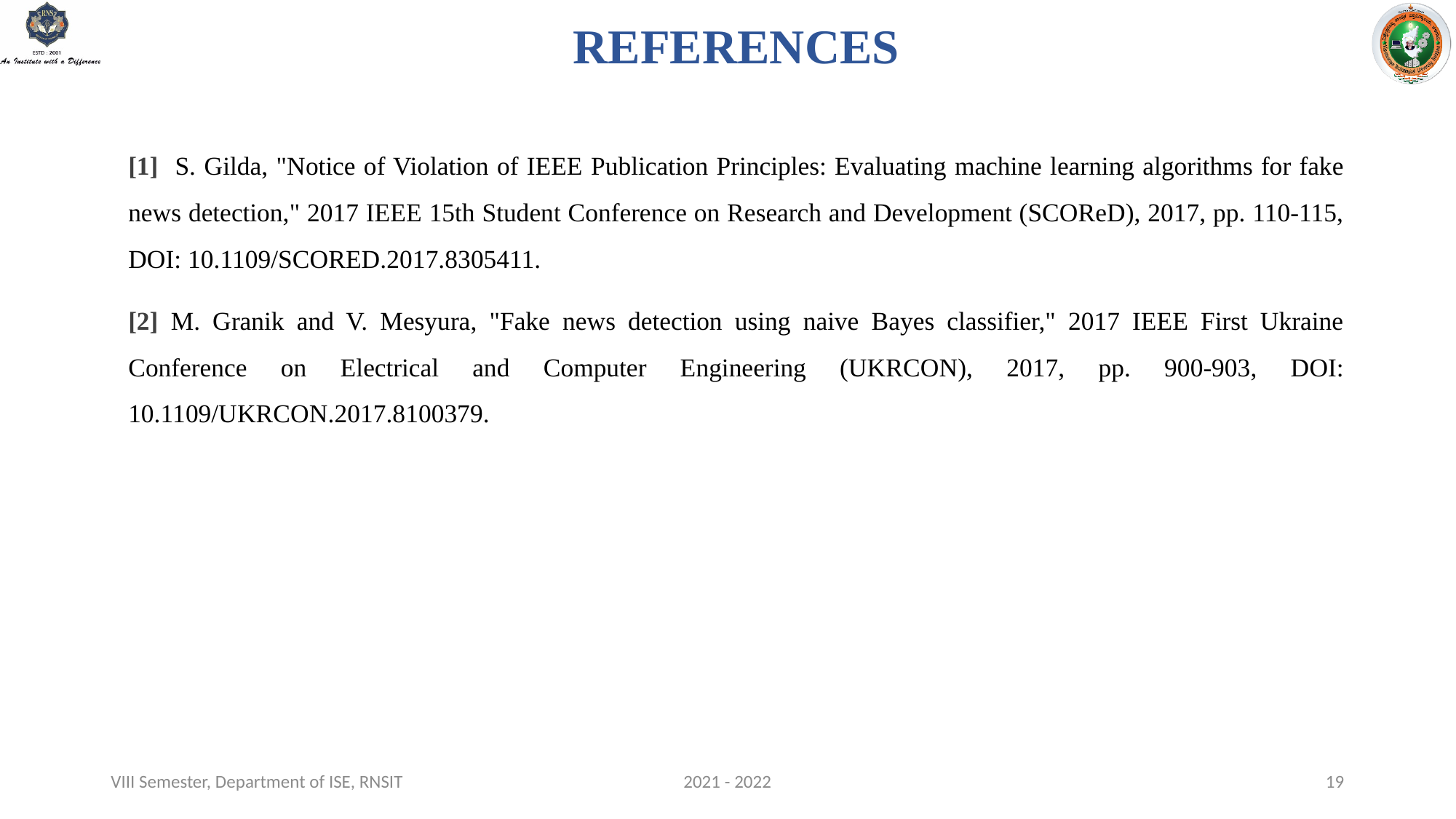

REFERENCES

[1]  S. Gilda, "Notice of Violation of IEEE Publication Principles: Evaluating machine learning algorithms for fake news detection," 2017 IEEE 15th Student Conference on Research and Development (SCOReD), 2017, pp. 110-115, DOI: 10.1109/SCORED.2017.8305411.
[2] M. Granik and V. Mesyura, "Fake news detection using naive Bayes classifier," 2017 IEEE First Ukraine Conference on Electrical and Computer Engineering (UKRCON), 2017, pp. 900-903, DOI: 10.1109/UKRCON.2017.8100379.

VIII Semester, Department of ISE, RNSIT
2021 - 2022
19